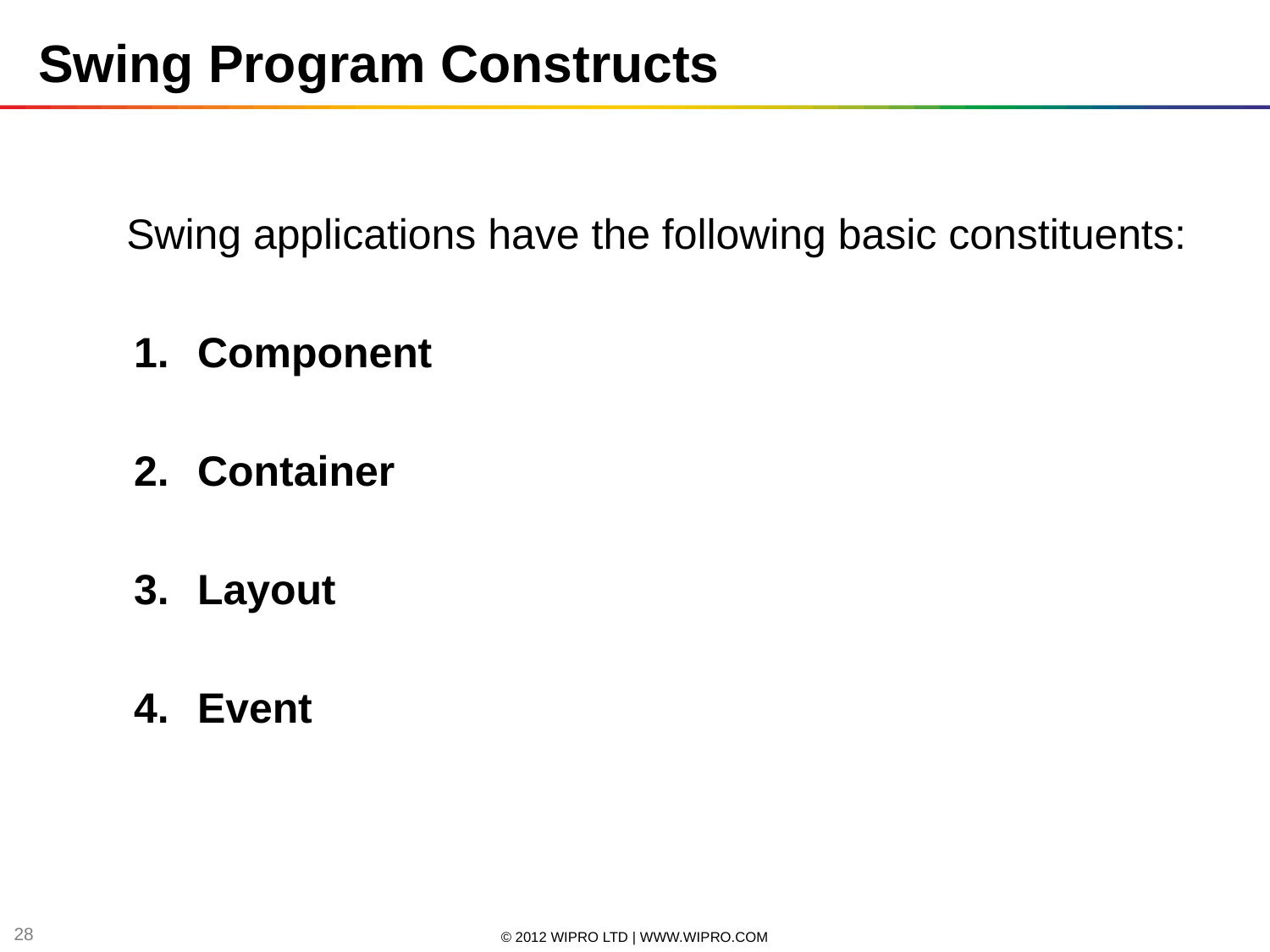

Swing Program Constructs

	Swing applications have the following basic constituents:

Component

Container

Layout

Event